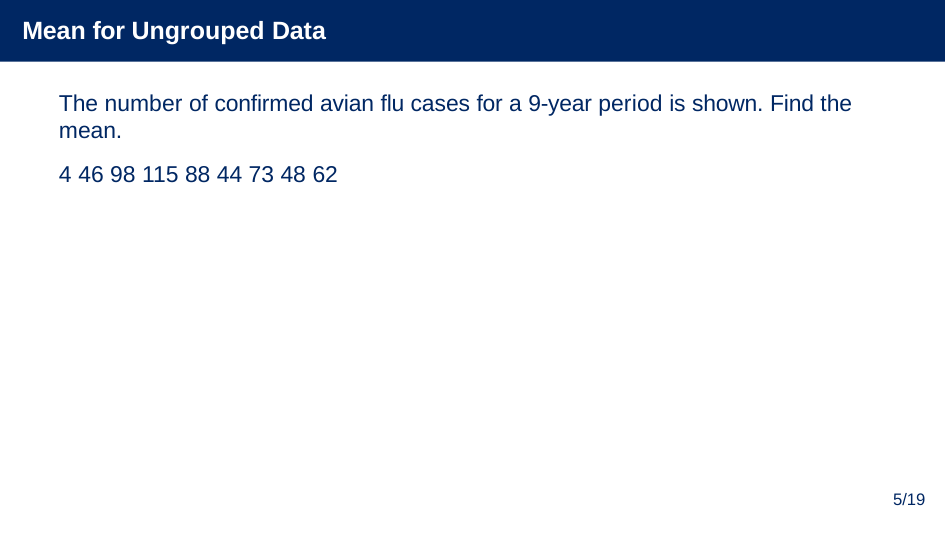

# Mean for Ungrouped Data
The number of confirmed avian flu cases for a 9-year period is shown. Find the mean.
4 46 98 115 88 44 73 48 62
5/19